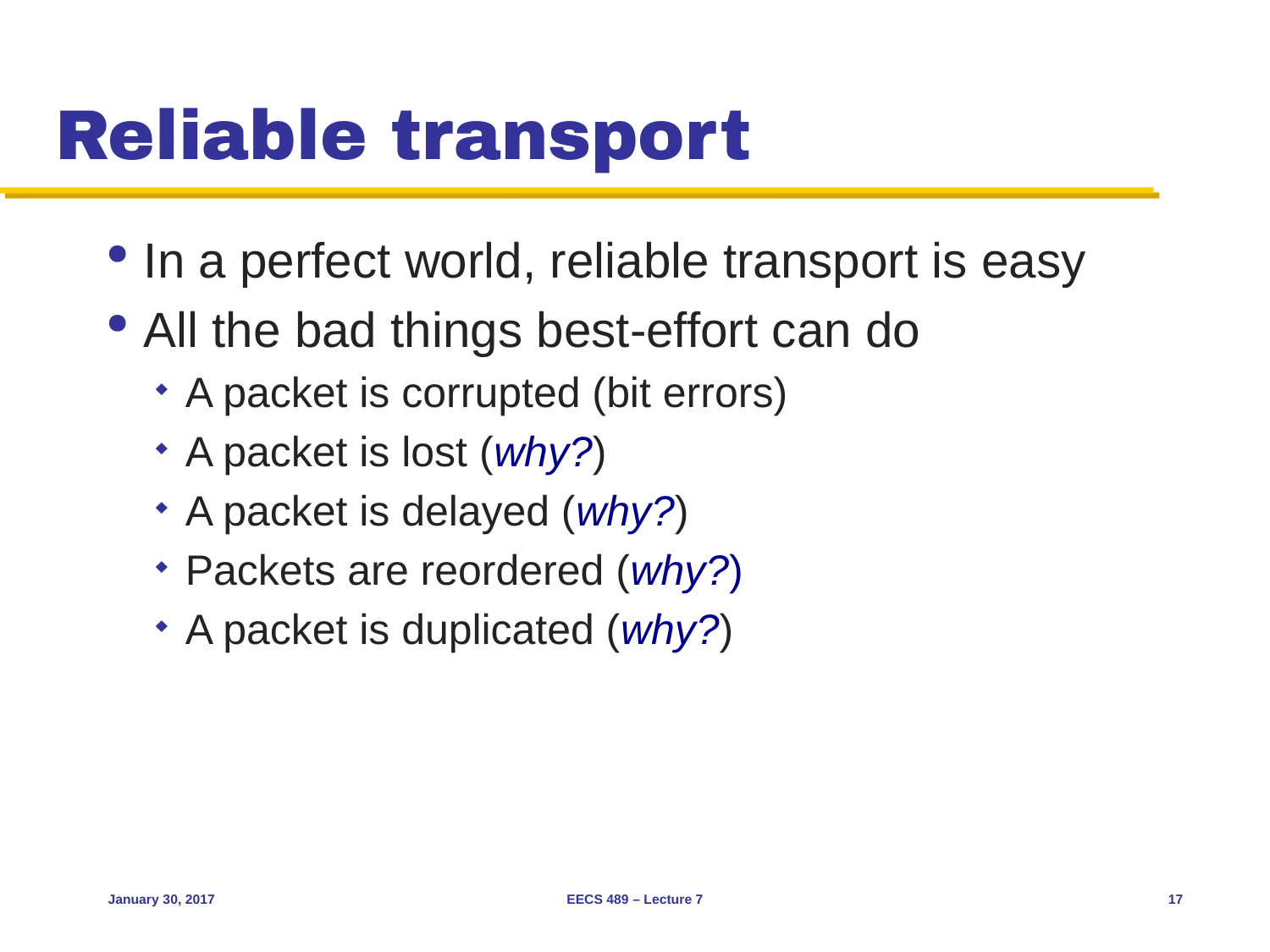

# Reliable transport
In a perfect world, reliable transport is easy
All the bad things best-effort can do
A packet is corrupted (bit errors)
A packet is lost (why?)
A packet is delayed (why?)
Packets are reordered (why?)
A packet is duplicated (why?)
January 30, 2017
EECS 489 – Lecture 7
17